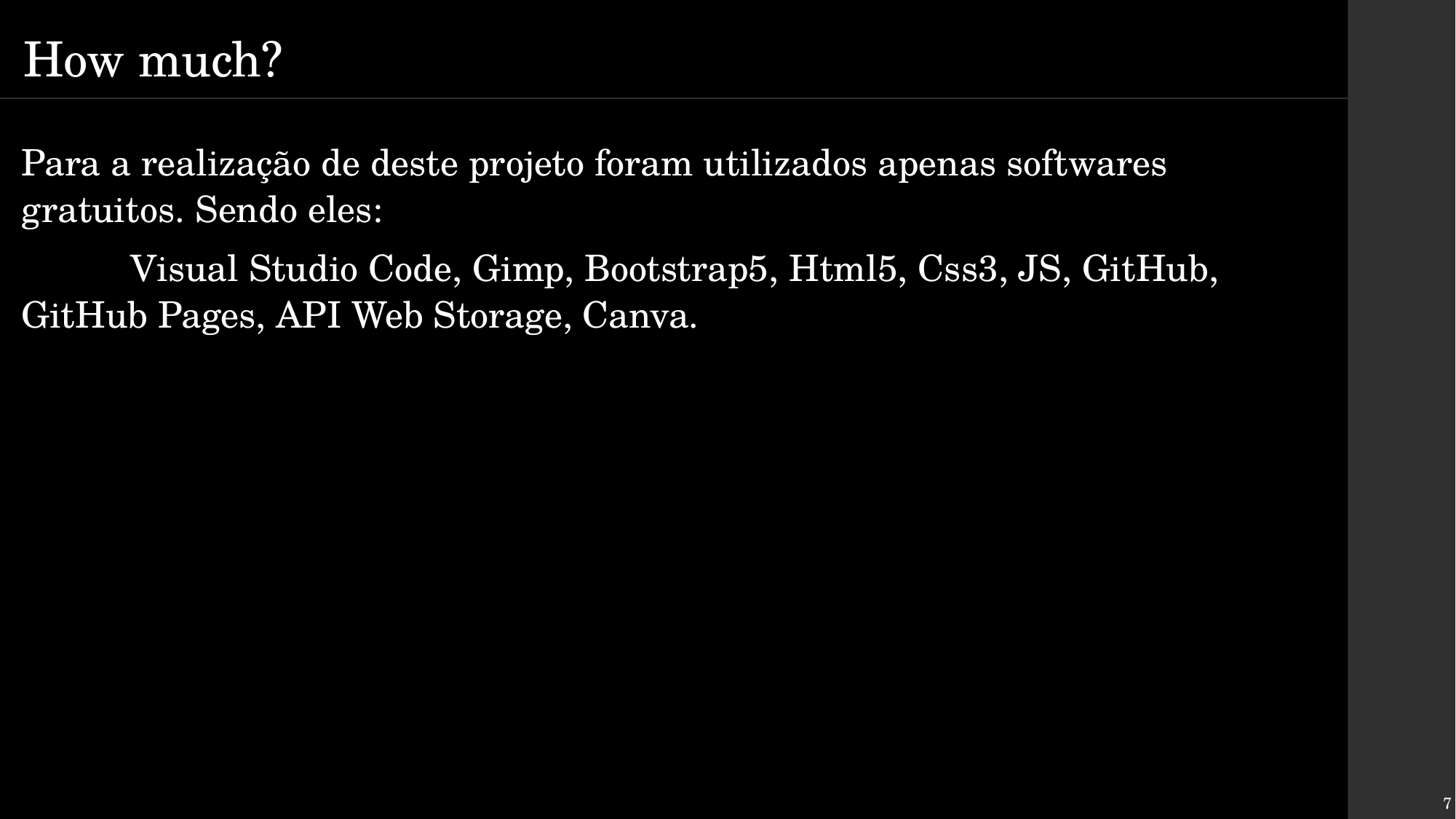

How much?
Para a realização de deste projeto foram utilizados apenas softwares gratuitos. Sendo eles:
	Visual Studio Code, Gimp, Bootstrap5, Html5, Css3, JS, GitHub, GitHub Pages, API Web Storage, Canva.

7